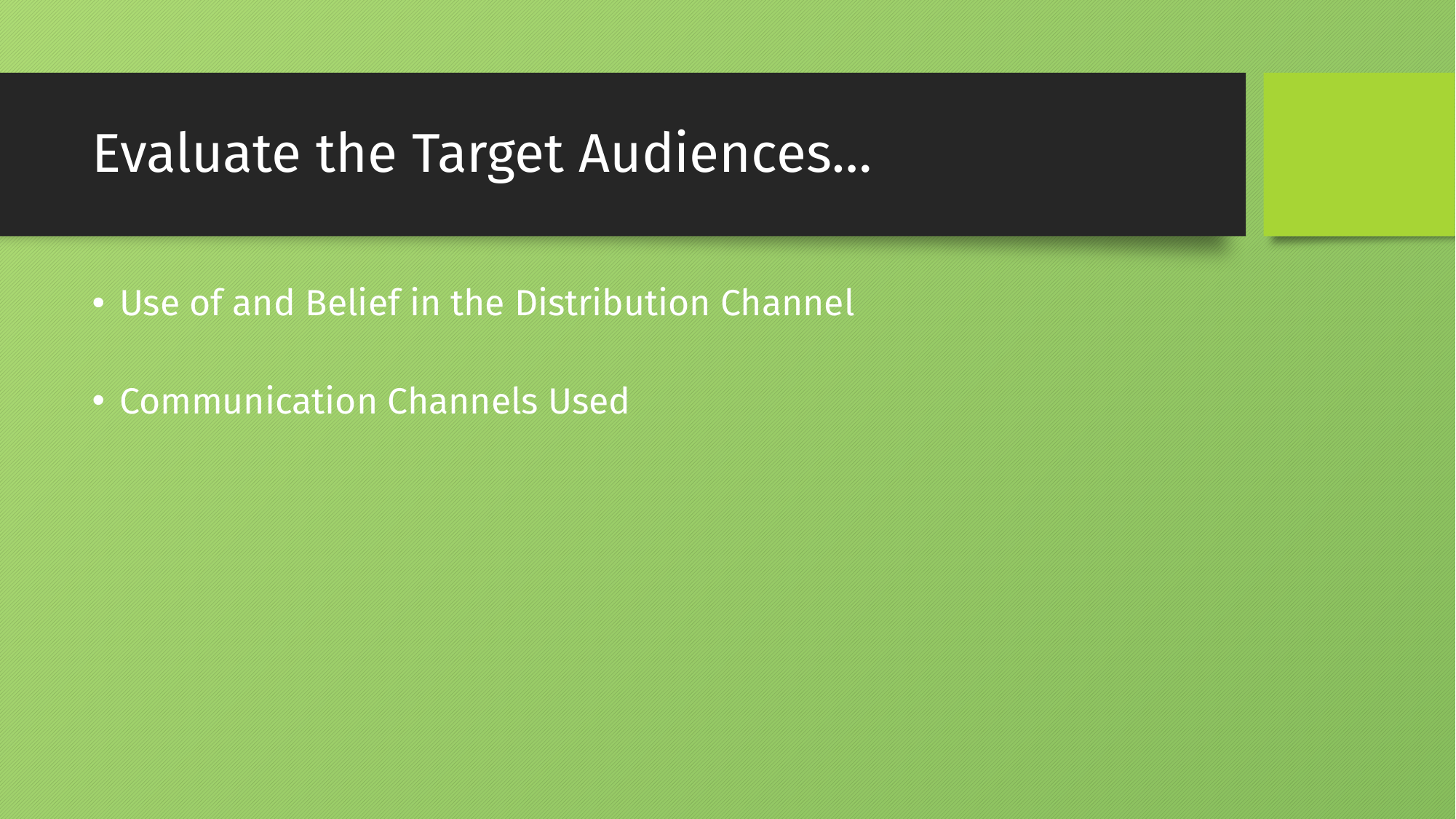

# Evaluate the Target Audiences…
Use of and Belief in the Distribution Channel
Communication Channels Used